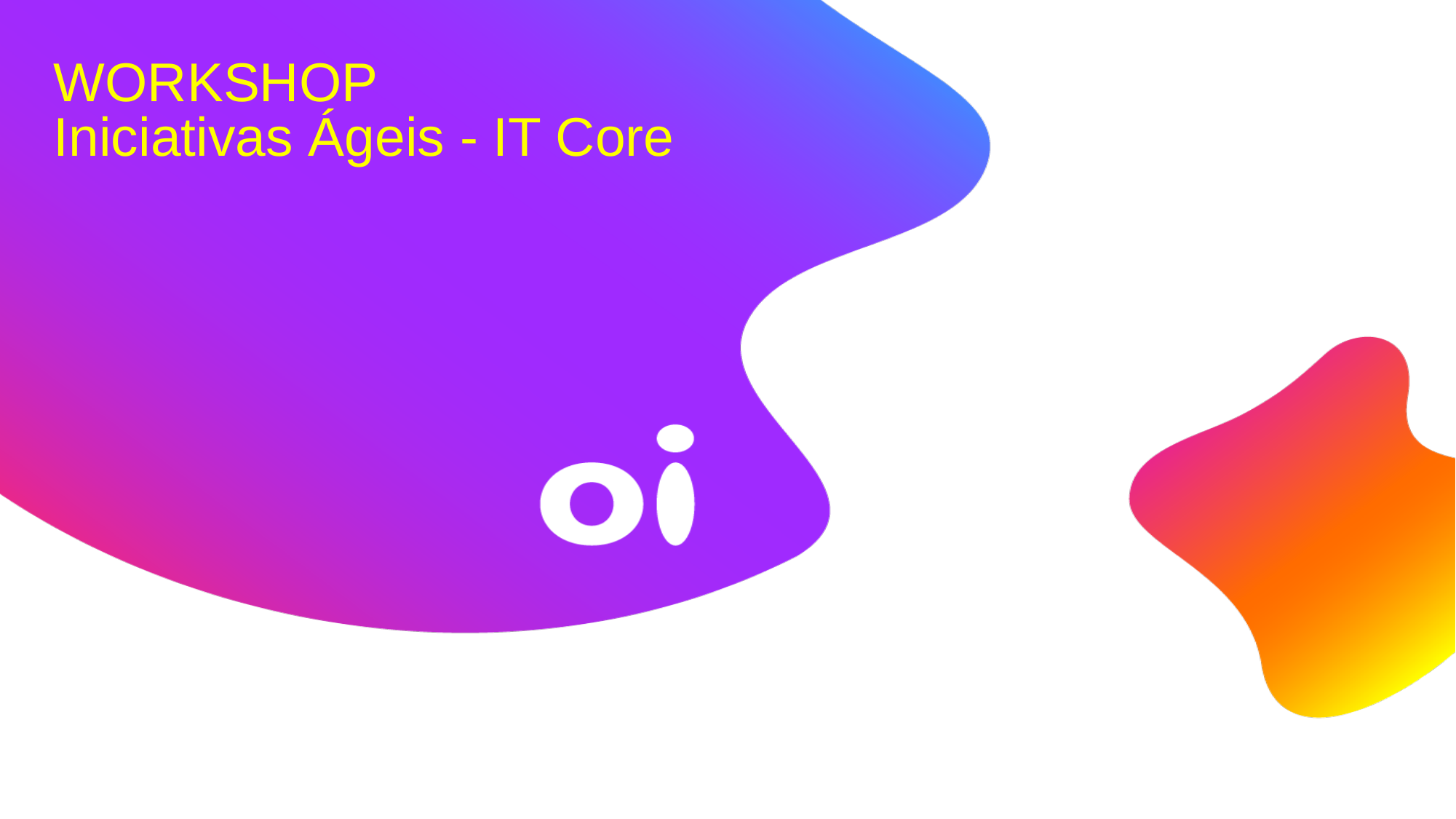

# WORKSHOP Iniciativas Ágeis - IT Core